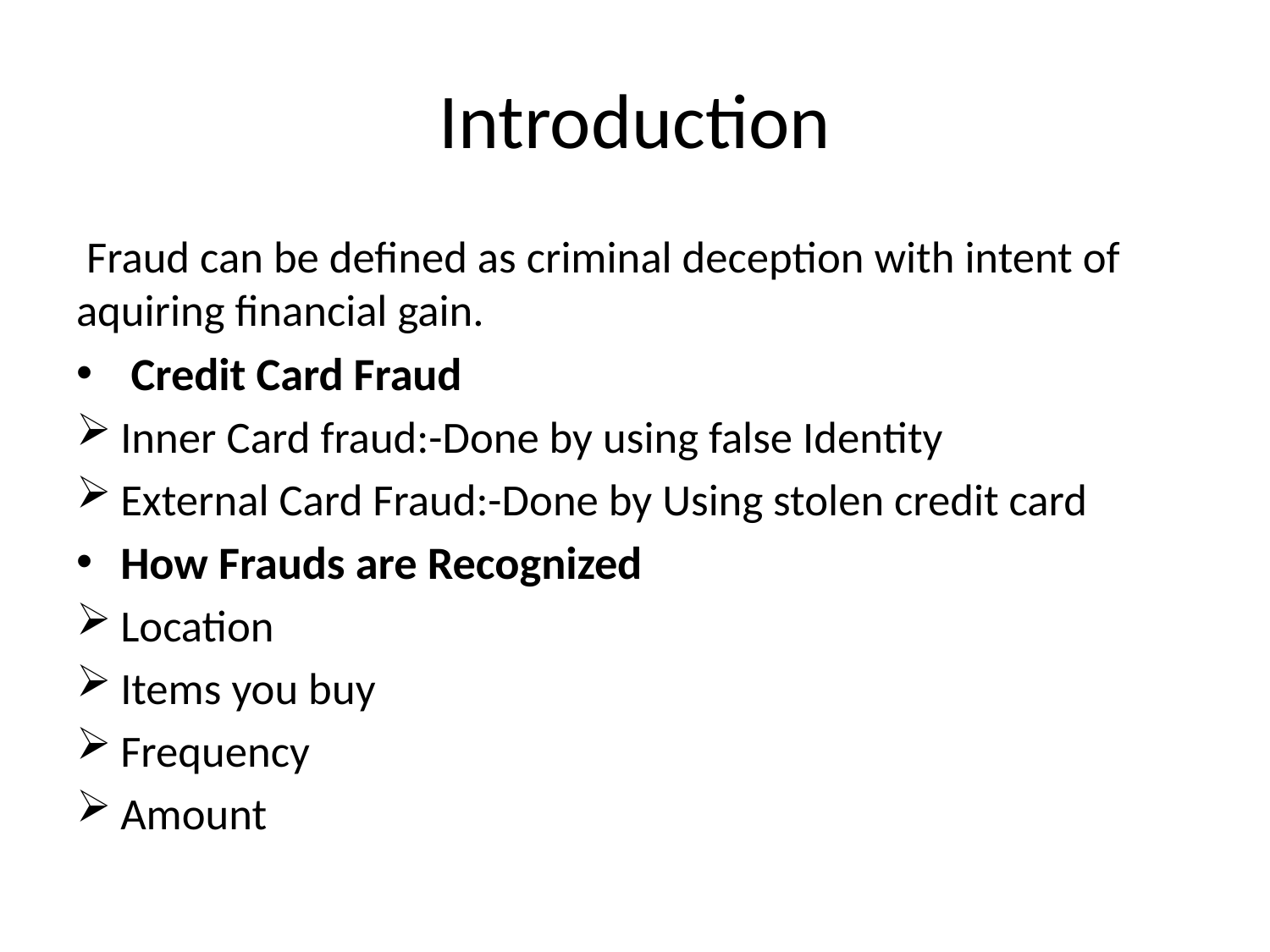

# Introduction
 Fraud can be defined as criminal deception with intent of   aquiring financial gain.
 Credit Card Fraud
Inner Card fraud:-Done by using false Identity
External Card Fraud:-Done by Using stolen credit card
How Frauds are Recognized
Location
Items you buy
Frequency
Amount